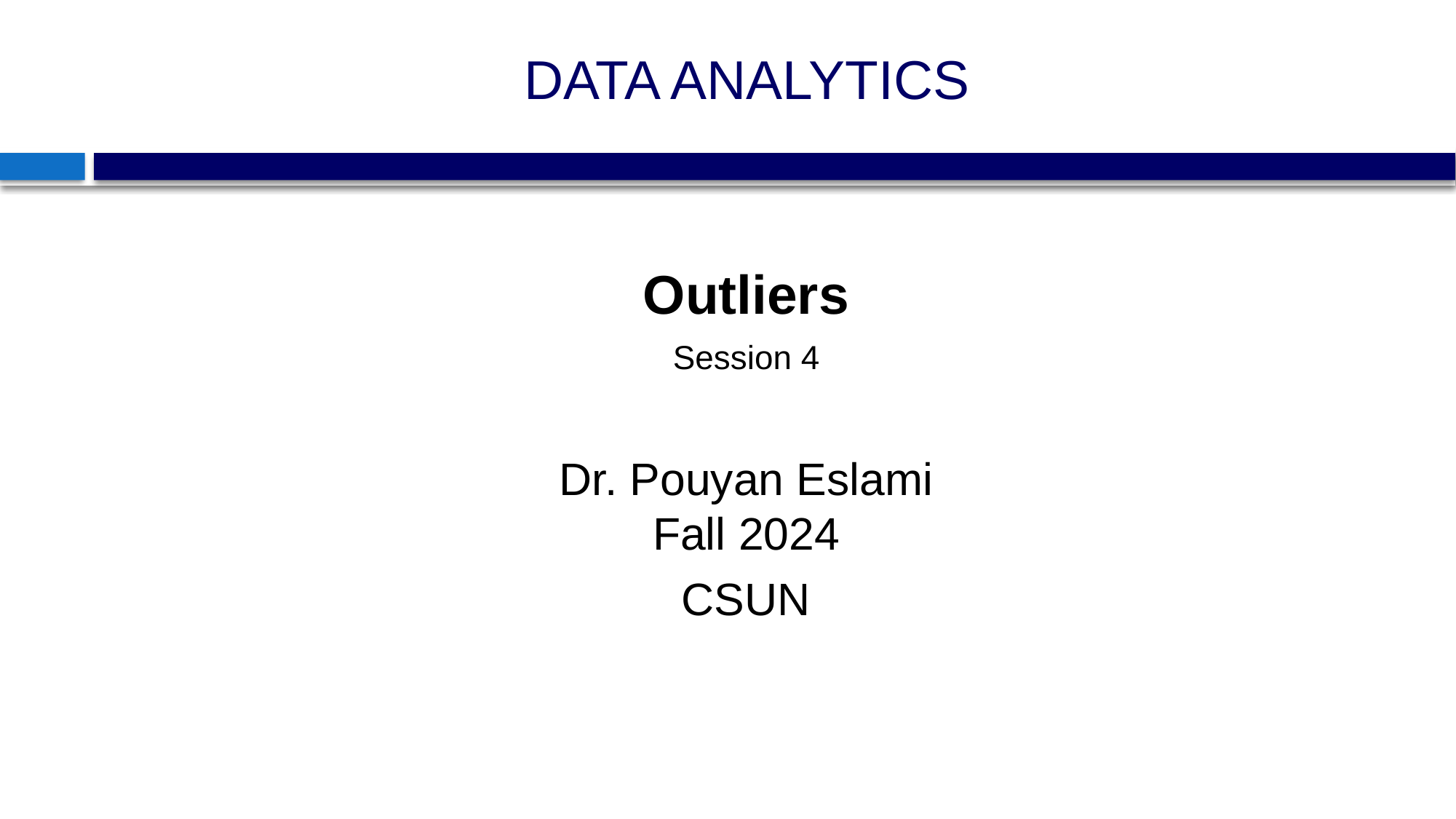

# DATA ANALYTICS

Outliers
Session 4

Dr. Pouyan Eslami
Fall 2024
CSUN